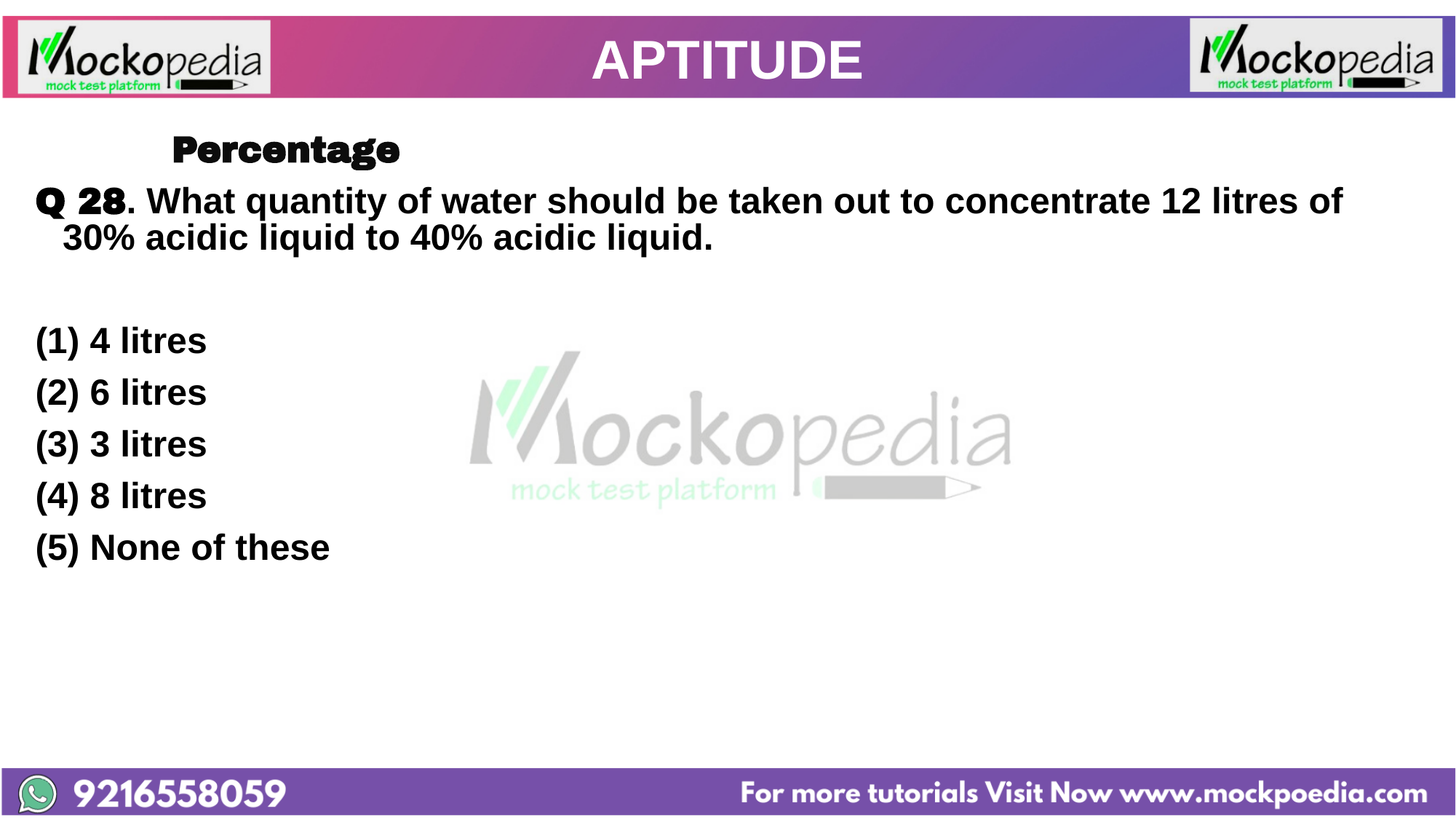

# APTITUDE
		Percentage
Q 28. What quantity of water should be taken out to concentrate 12 litres of 30% acidic liquid to 40% acidic liquid.

4 litres
(2) 6 litres
(3) 3 litres
(4) 8 litres
(5) None of these